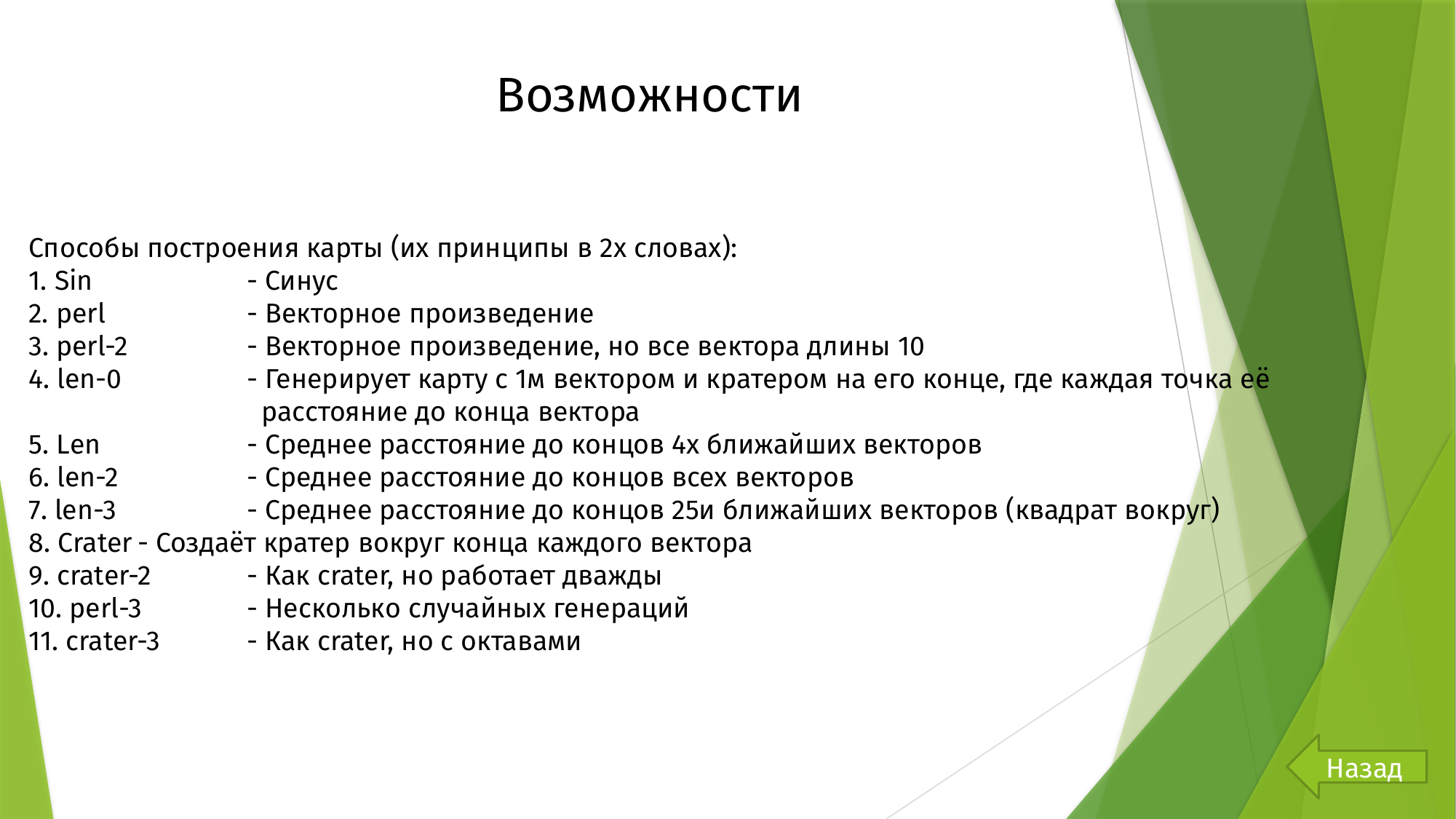

Возможности
Способы построения карты (их принципы в 2х словах):
1. Sin		- Синус
2. perl		- Векторное произведение
3. perl-2		- Векторное произведение, но все вектора длины 10
4. len-0		- Генерирует карту с 1м вектором и кратером на его конце, где каждая точка её 		  расстояние до конца вектора
5. Len		- Среднее расстояние до концов 4х ближайших векторов
6. len-2		- Среднее расстояние до концов всех векторов
7. len-3		- Среднее расстояние до концов 25и ближайших векторов (квадрат вокруг)
8. Crater	- Создаёт кратер вокруг конца каждого вектора
9. crater-2	- Как crater, но работает дважды
10. perl-3	- Несколько случайных генераций
11. crater-3	- Как crater, но с октавами
Назад